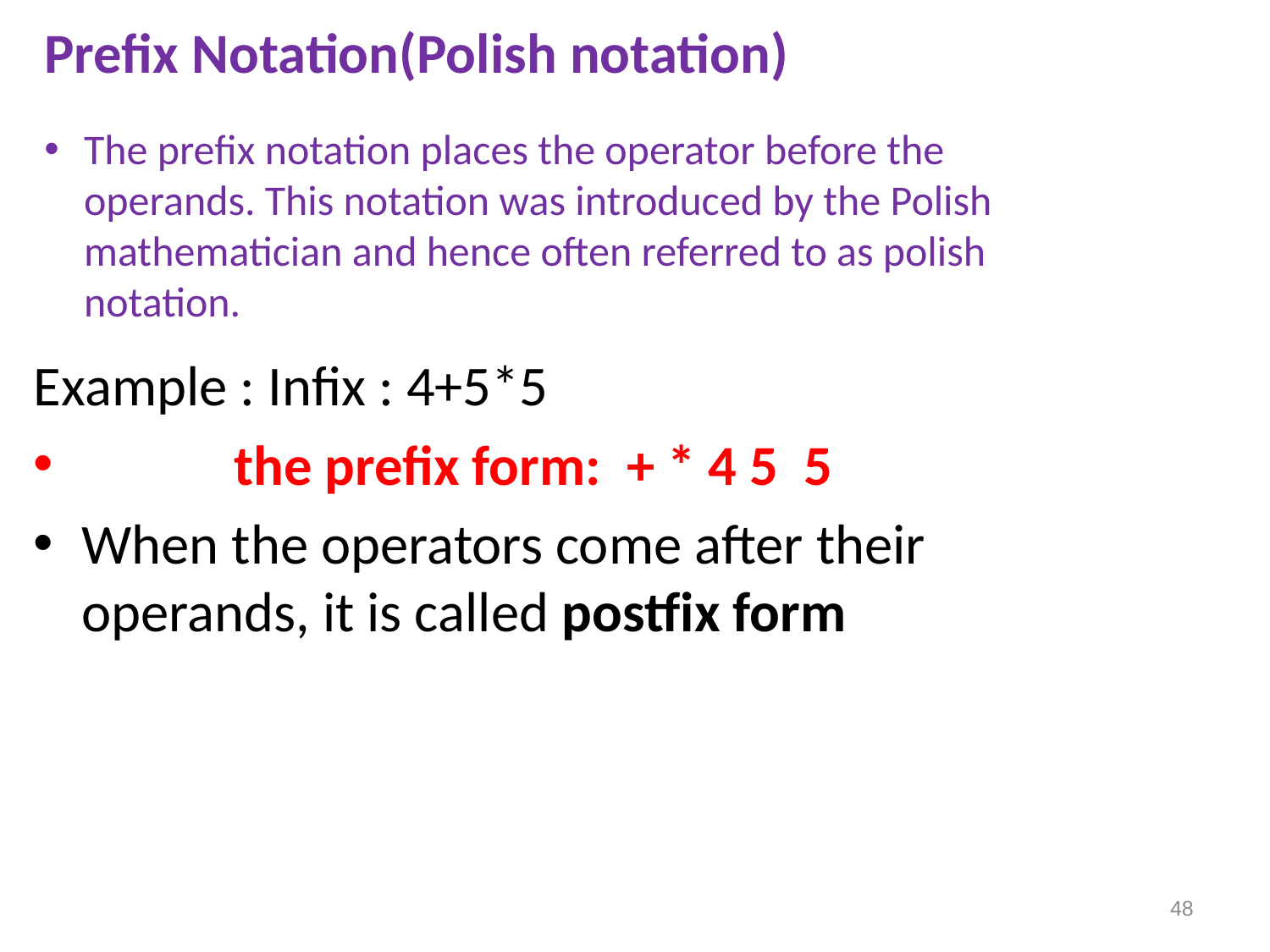

Prefix Notation(Polish notation)

The prefix notation places the operator before the operands. This notation was introduced by the Polish mathematician and hence often referred to as polish notation.

Example : Infix : 4+5*5
            the prefix form:  + * 4 5  5
When the operators come after their operands, it is called postfix form

48